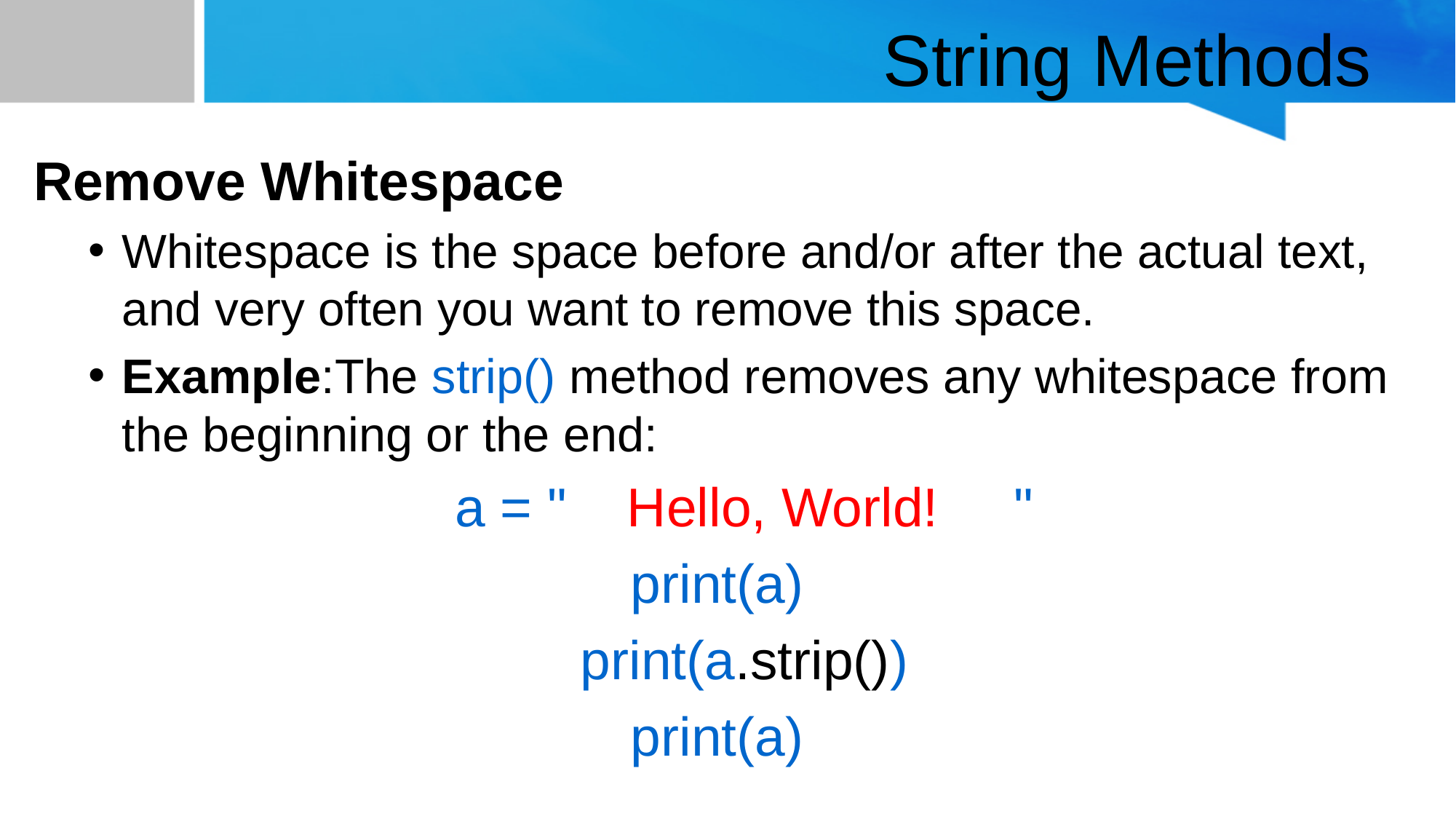

# String Methods
Remove Whitespace
Whitespace is the space before and/or after the actual text, and very often you want to remove this space.
Example:The strip() method removes any whitespace from the beginning or the end:
a = "    Hello, World!     "
print(a)
print(a.strip())
print(a)